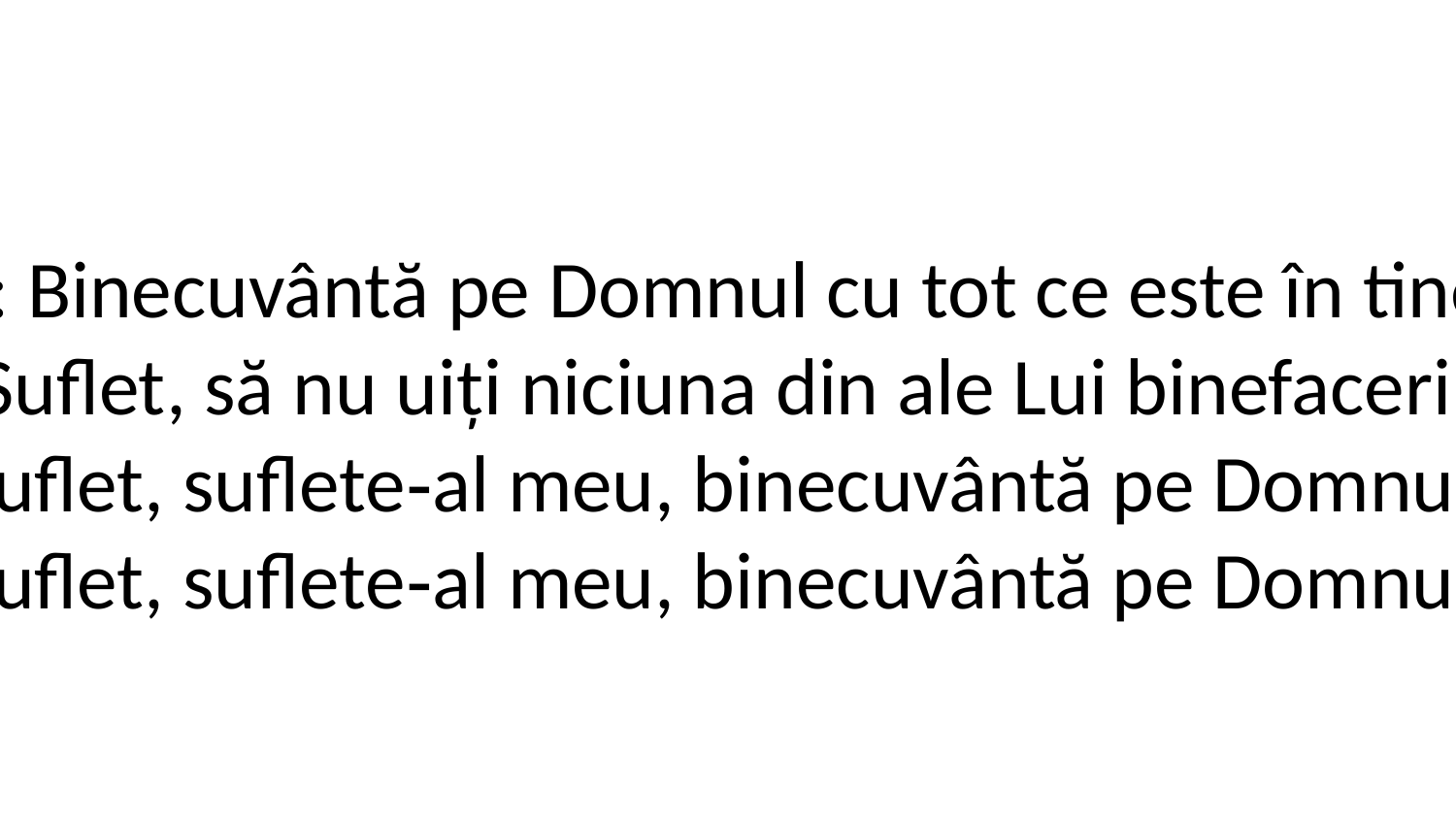

R: Binecuvântă pe Domnul cu tot ce este în tine,
Suflet, să nu uiți niciuna din ale Lui binefaceri!
Suflet, suflete‑al meu, binecuvântă pe Domnul!
Suflet, suflete‑al meu, binecuvântă pe Domnul!